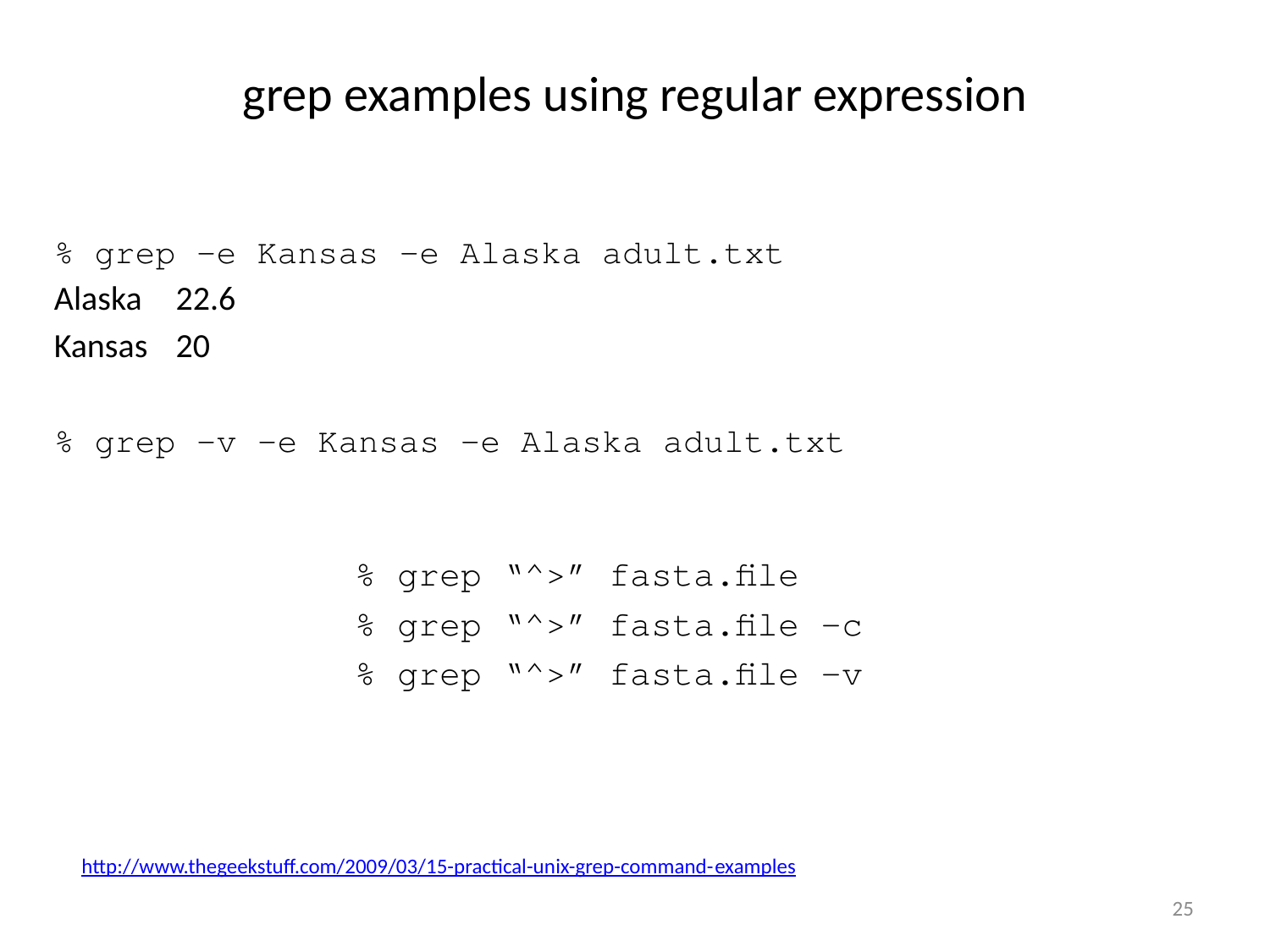

# grep examples using regular expression
% grep -e Kansas -e Alaska adult.txt
Alaska	22.6
Kansas	20

% grep -v -e Kansas -e Alaska adult.txt
% grep “^>” fasta.file
% grep “^>” fasta.file -c
% grep “^>” fasta.file -v
http://www.thegeekstuff.com/2009/03/15-practical-unix-grep-command-examples
25